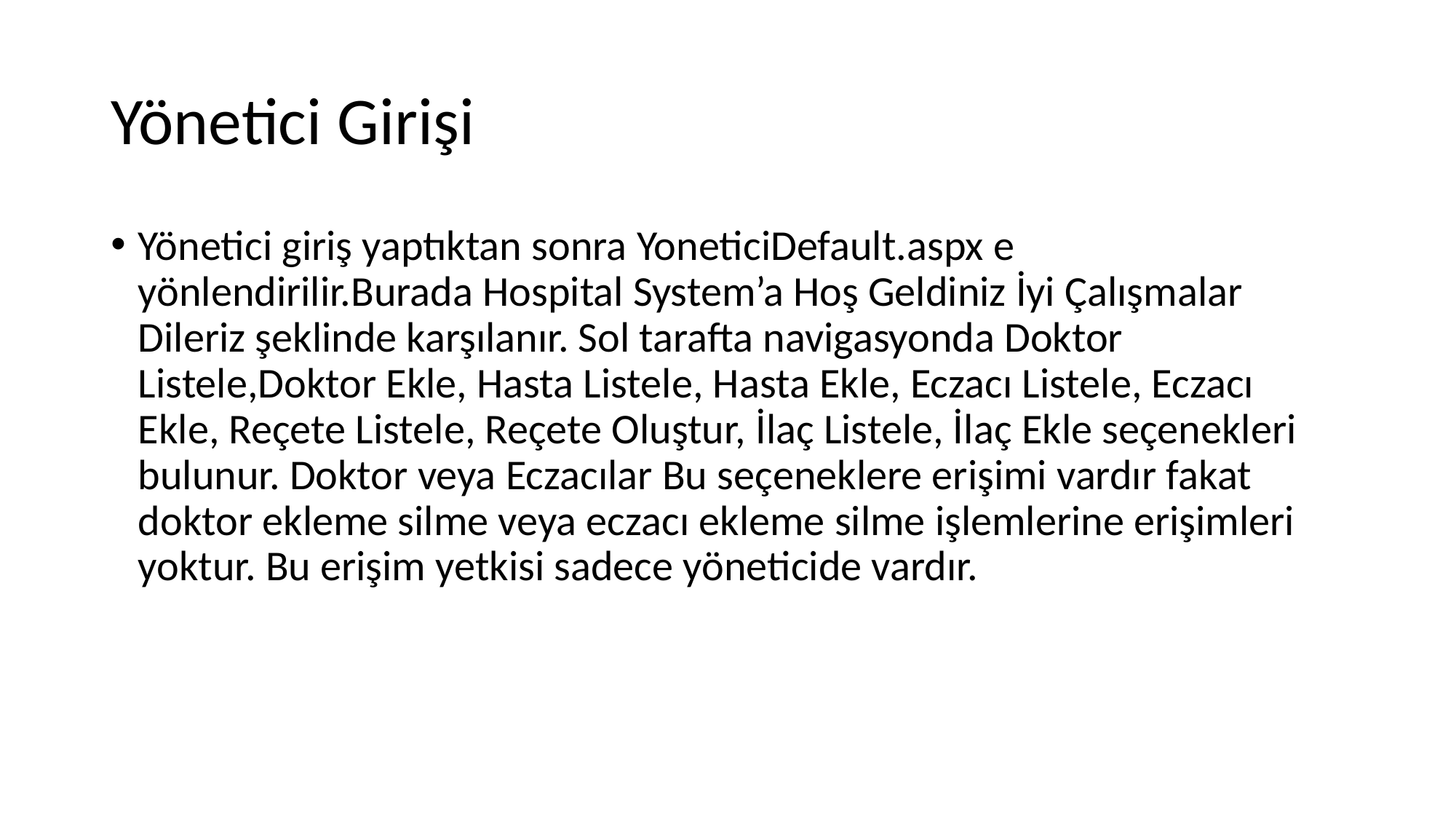

# Yönetici Girişi
Yönetici giriş yaptıktan sonra YoneticiDefault.aspx e yönlendirilir.Burada Hospital System’a Hoş Geldiniz İyi Çalışmalar Dileriz şeklinde karşılanır. Sol tarafta navigasyonda Doktor Listele,Doktor Ekle, Hasta Listele, Hasta Ekle, Eczacı Listele, Eczacı Ekle, Reçete Listele, Reçete Oluştur, İlaç Listele, İlaç Ekle seçenekleri bulunur. Doktor veya Eczacılar Bu seçeneklere erişimi vardır fakat doktor ekleme silme veya eczacı ekleme silme işlemlerine erişimleri yoktur. Bu erişim yetkisi sadece yöneticide vardır.